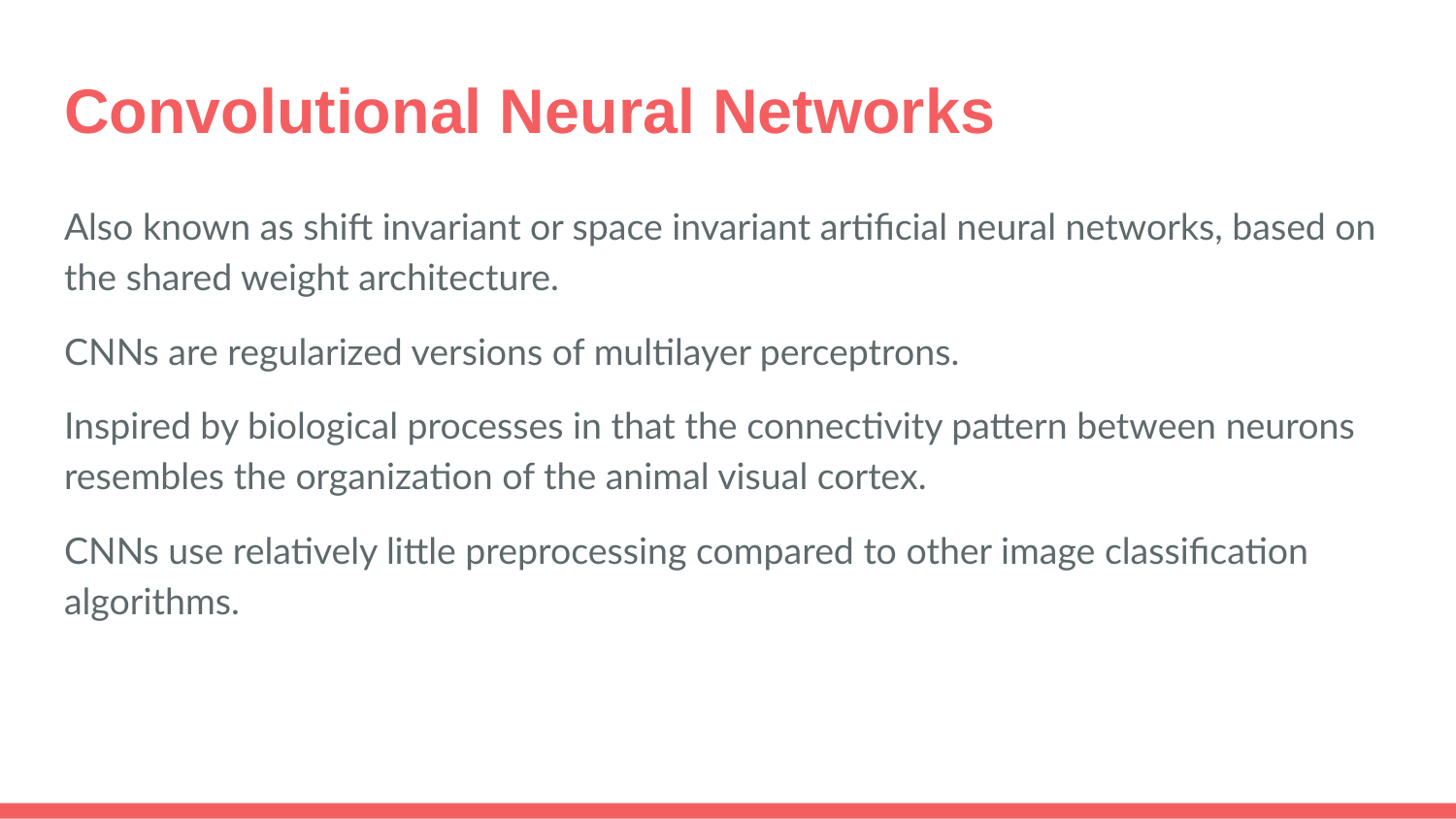

# Convolutional Neural Networks
Also known as shift invariant or space invariant artificial neural networks, based on the shared weight architecture.
CNNs are regularized versions of multilayer perceptrons.
Inspired by biological processes in that the connectivity pattern between neurons resembles the organization of the animal visual cortex.
CNNs use relatively little preprocessing compared to other image classification algorithms.